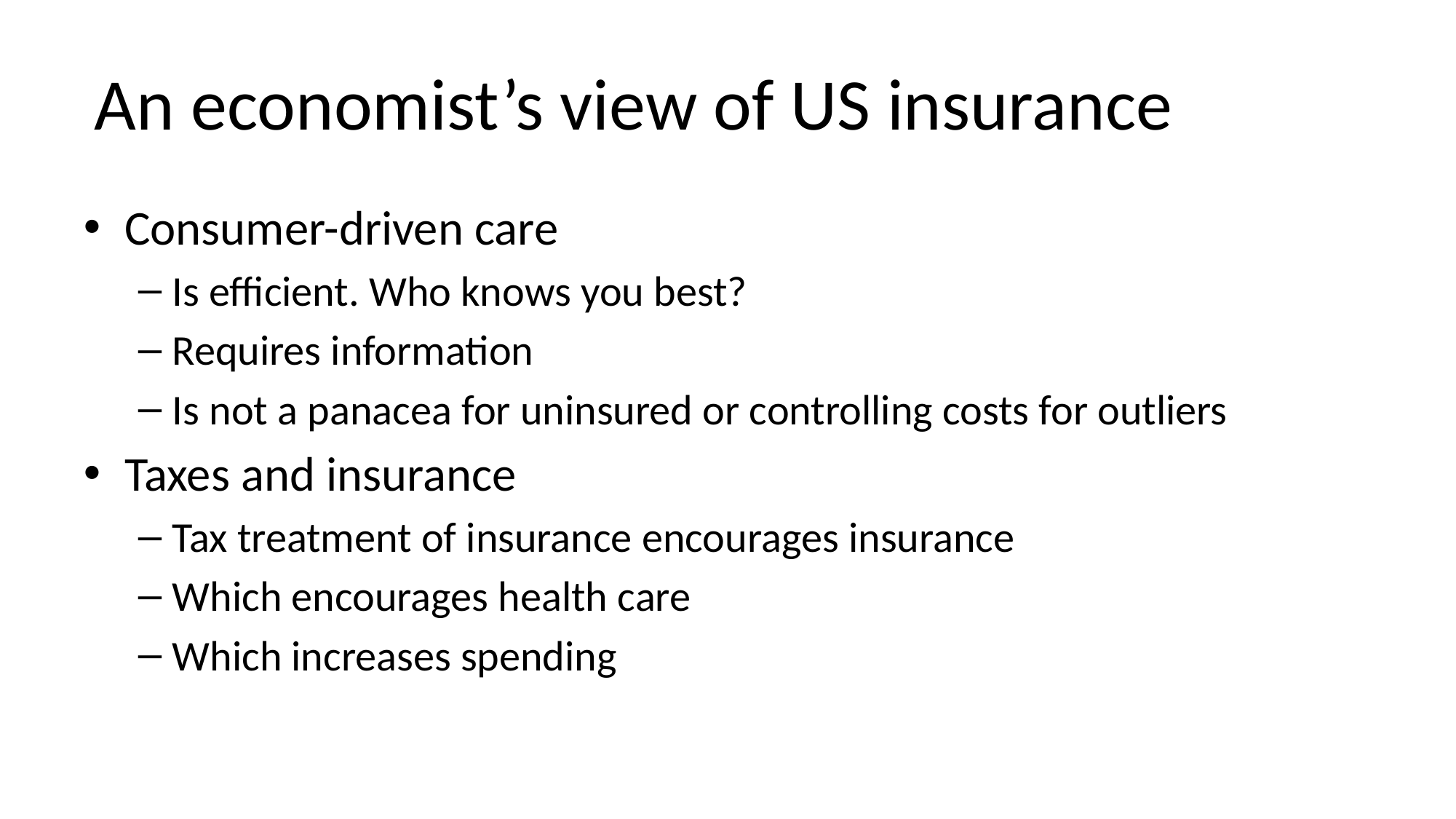

# An economist’s view of US insurance
Consumer-driven care
Is efficient. Who knows you best?
Requires information
Is not a panacea for uninsured or controlling costs for outliers
Taxes and insurance
Tax treatment of insurance encourages insurance
Which encourages health care
Which increases spending